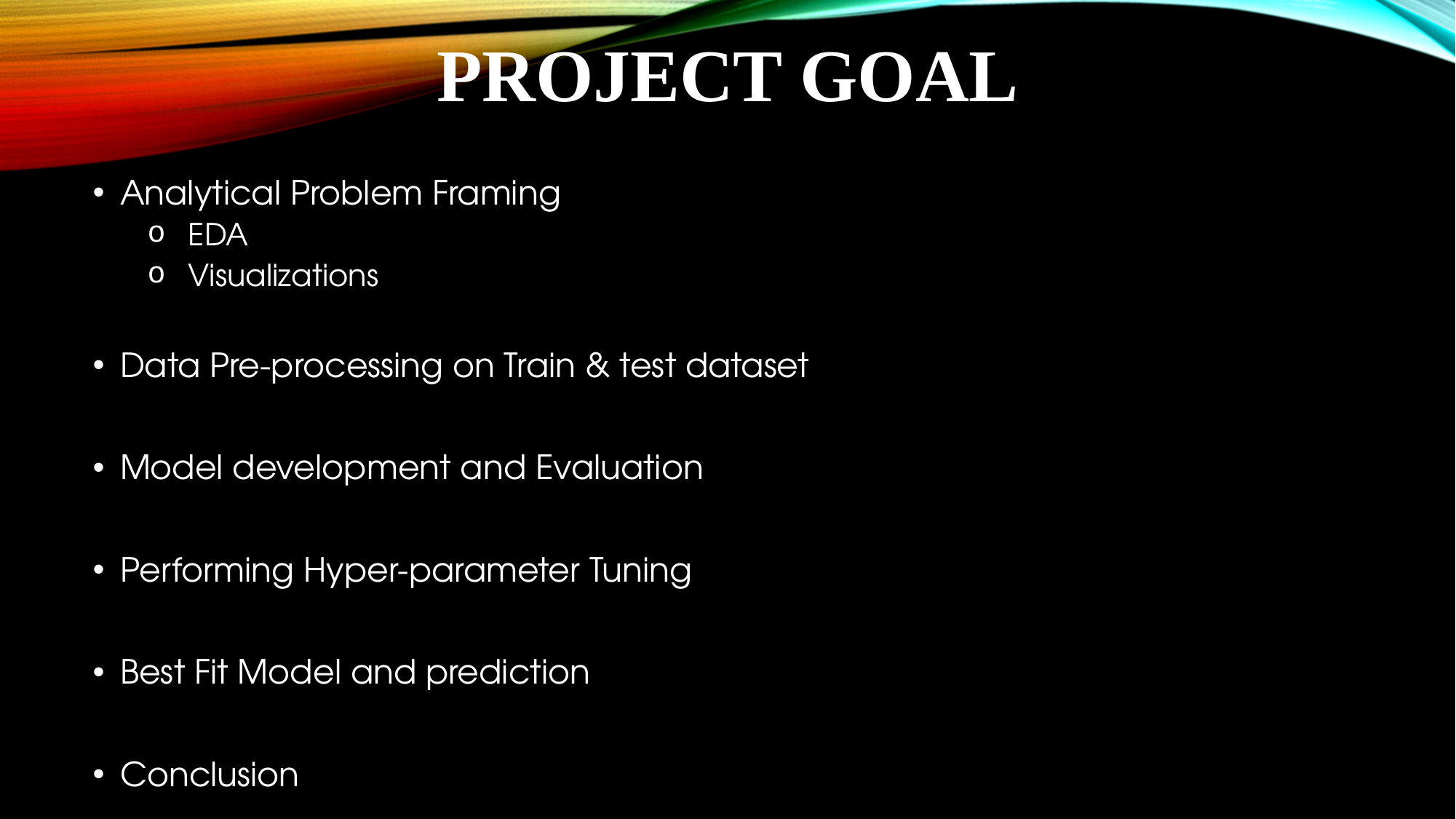

# Project goal
Analytical Problem Framing
EDA
Visualizations

Data Pre-processing on Train & test dataset

Model development and Evaluation

Performing Hyper-parameter Tuning

Best Fit Model and prediction

Conclusion